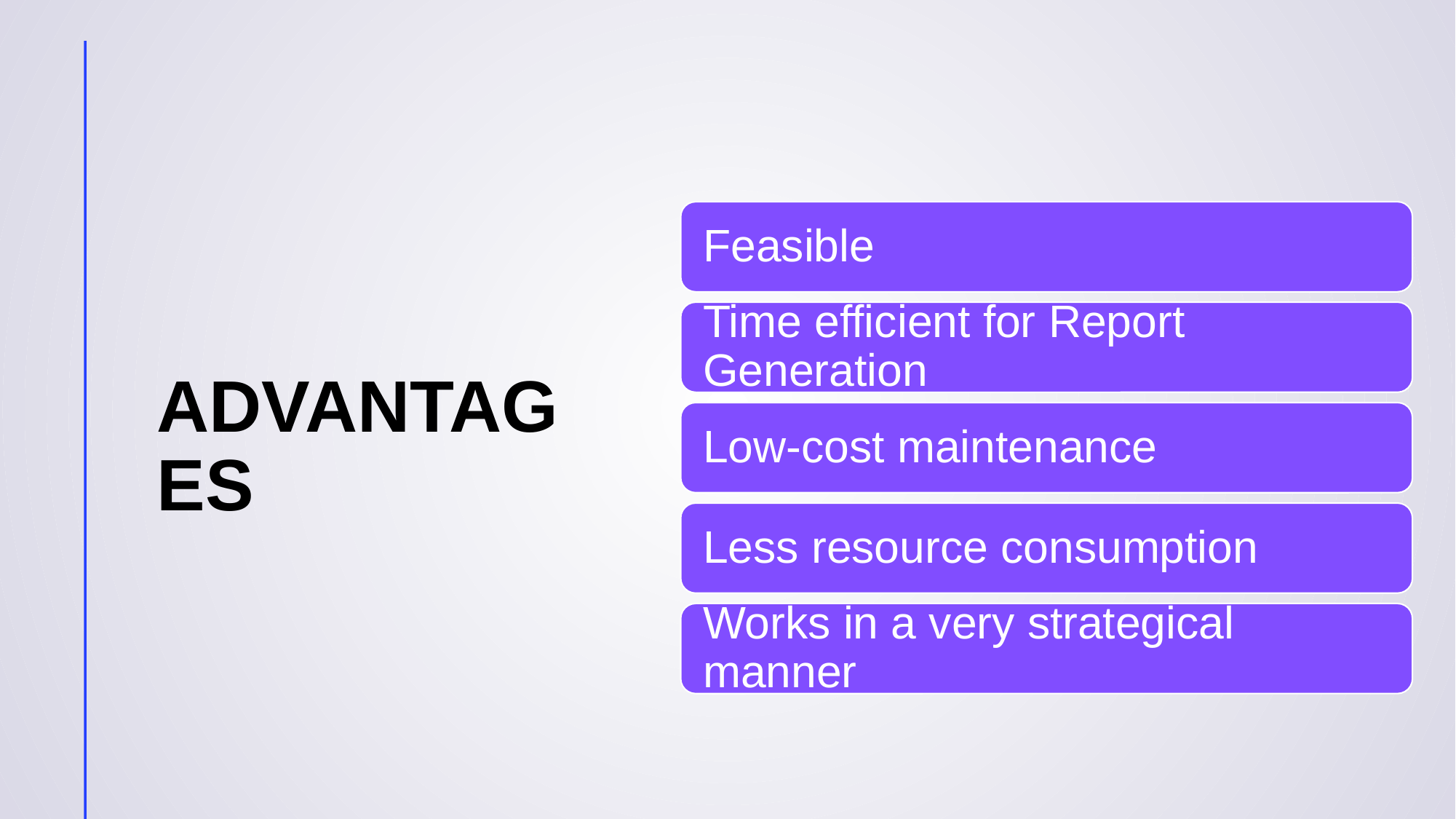

ADVANTAGES
Feasible
Time efficient for Report Generation
Low-cost maintenance
Less resource consumption
Works in a very strategical manner